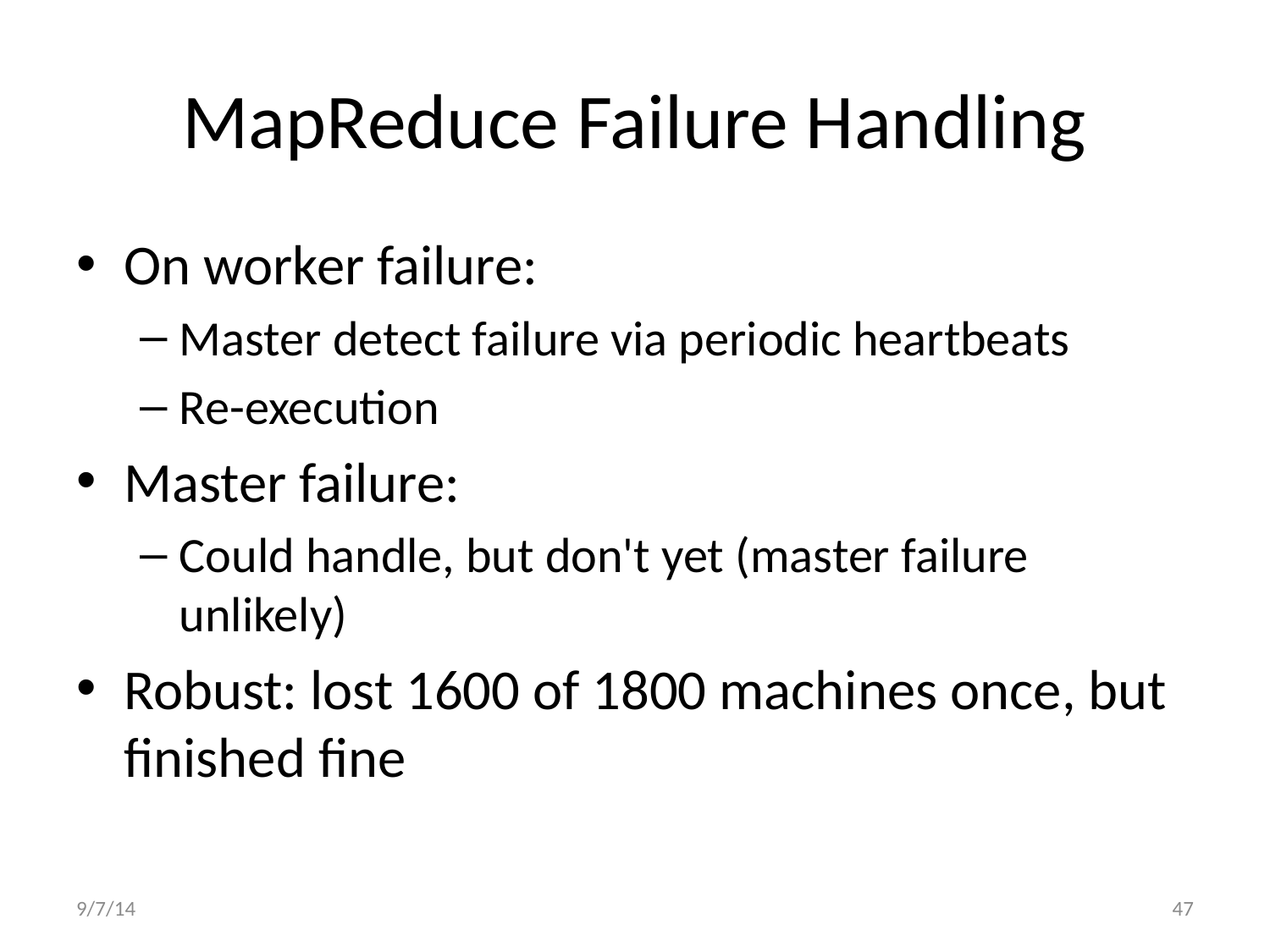

# MapReduce Failure Handling
On worker failure:
Master detect failure via periodic heartbeats
Re-execution
Master failure:
Could handle, but don't yet (master failure unlikely)
Robust: lost 1600 of 1800 machines once, but finished fine
9/7/14
47